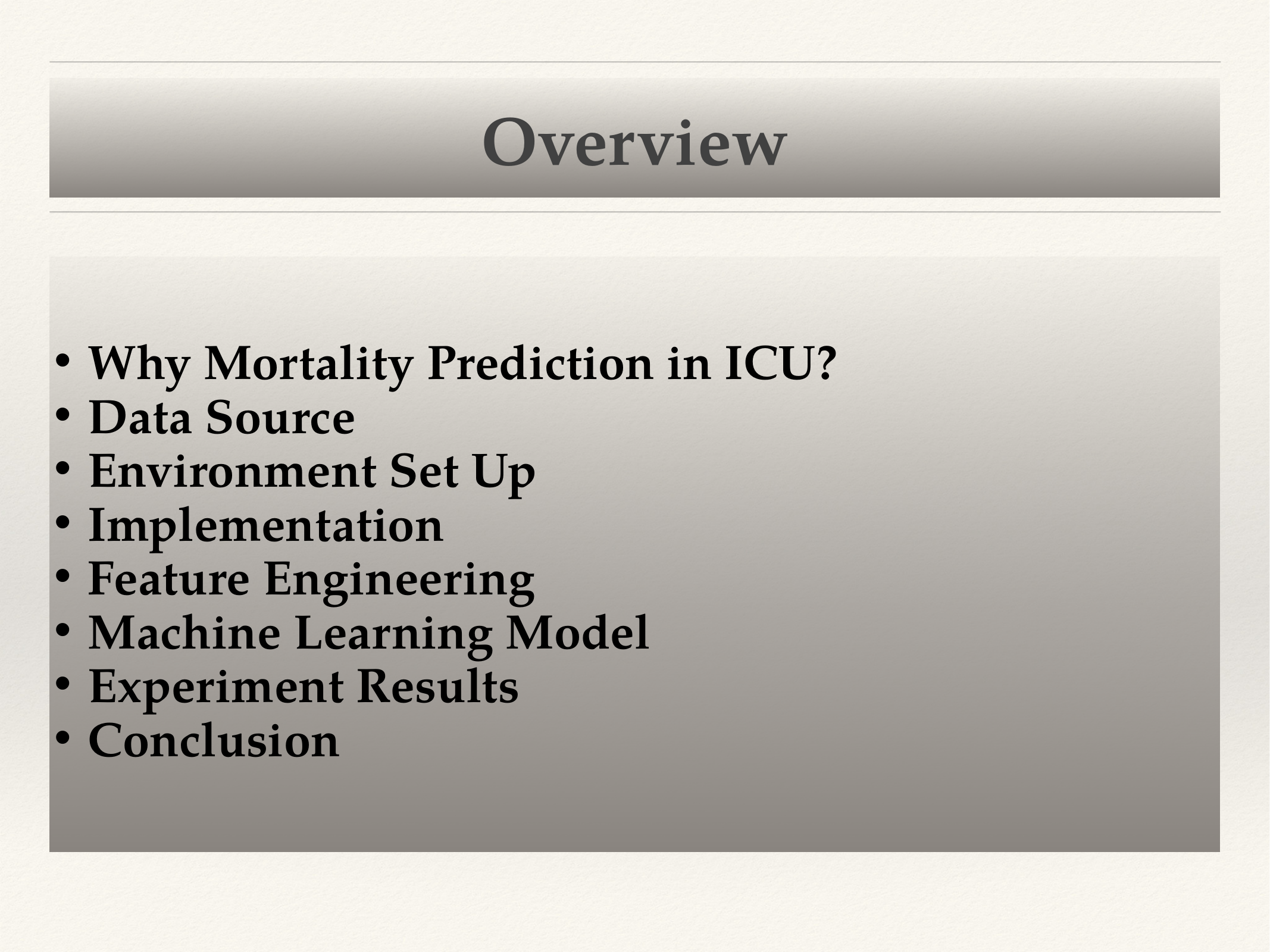

# Overview
Why Mortality Prediction in ICU?
Data Source
Environment Set Up
Implementation
Feature Engineering
Machine Learning Model
Experiment Results
Conclusion